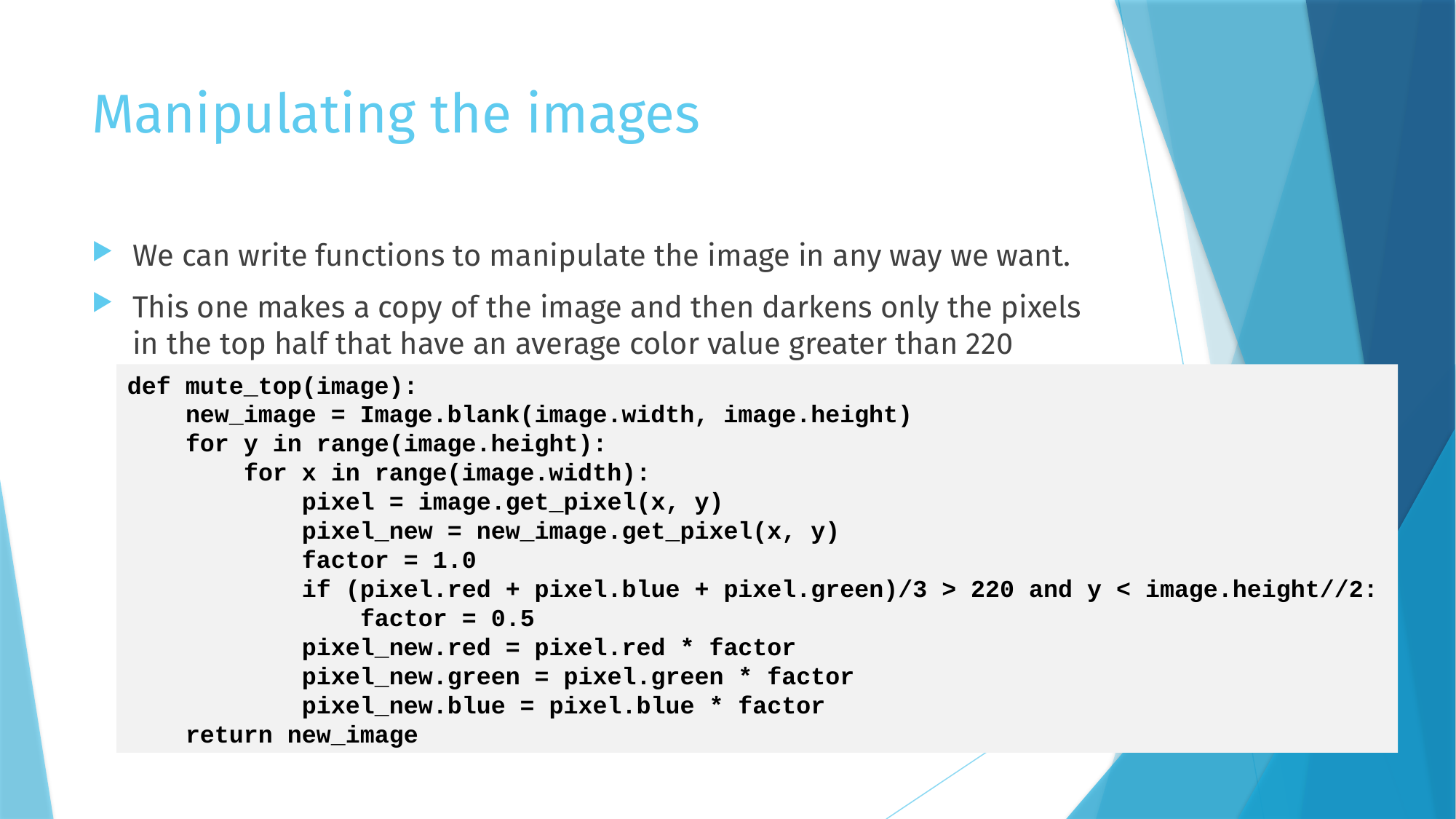

# Manipulating the images
We can write functions to manipulate the image in any way we want.
This one makes a copy of the image and then darkens only the pixels in the top half that have an average color value greater than 220
def mute_top(image):
    new_image = Image.blank(image.width, image.height)
    for y in range(image.height):
        for x in range(image.width):
            pixel = image.get_pixel(x, y)
            pixel_new = new_image.get_pixel(x, y)
            factor = 1.0
            if (pixel.red + pixel.blue + pixel.green)/3 > 220 and y < image.height//2:
                factor = 0.5
            pixel_new.red = pixel.red * factor
            pixel_new.green = pixel.green * factor
            pixel_new.blue = pixel.blue * factor
    return new_image